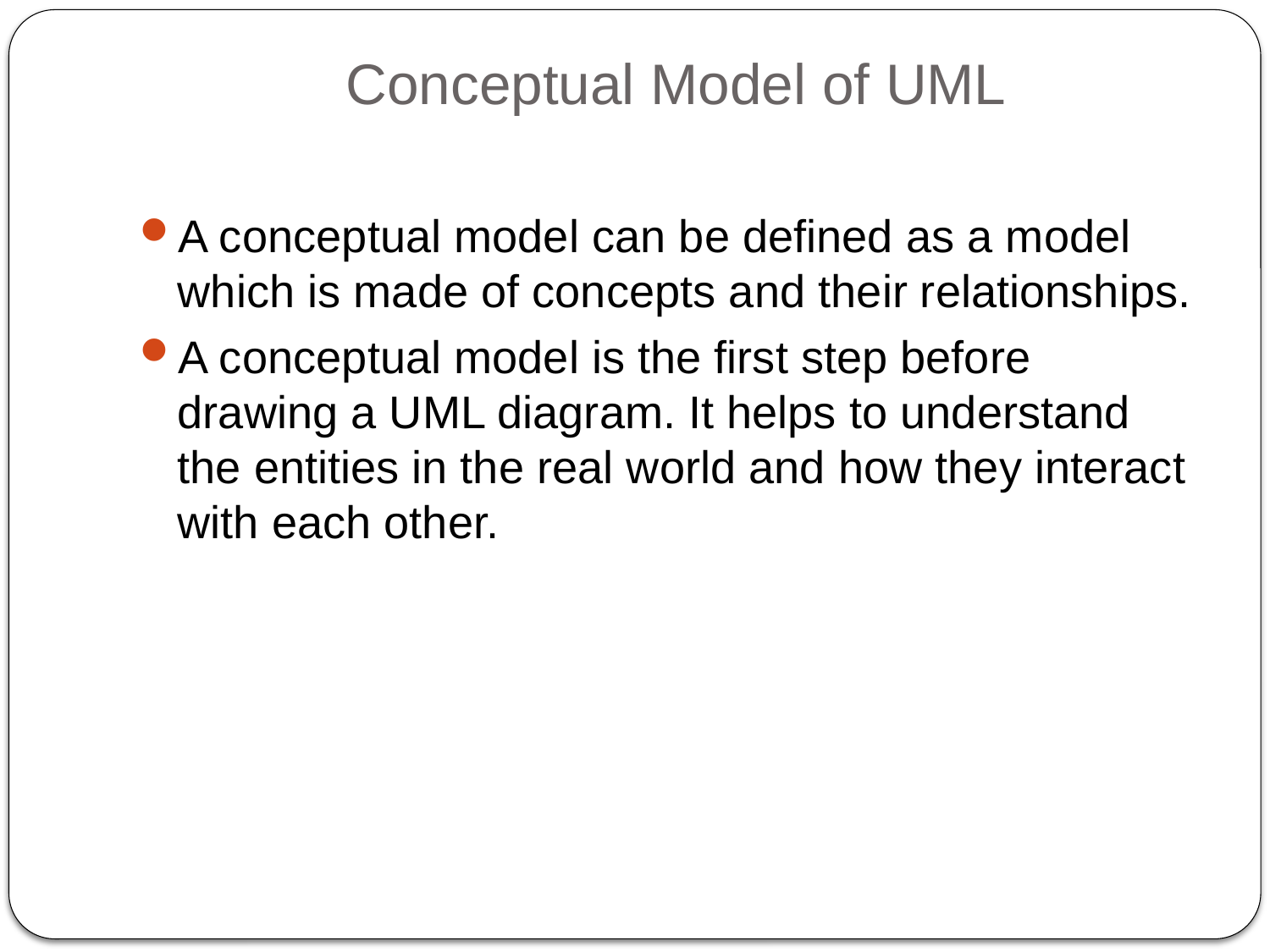

# Conceptual Model of UML
A conceptual model can be defined as a model which is made of concepts and their relationships.
A conceptual model is the first step before drawing a UML diagram. It helps to understand the entities in the real world and how they interact with each other.